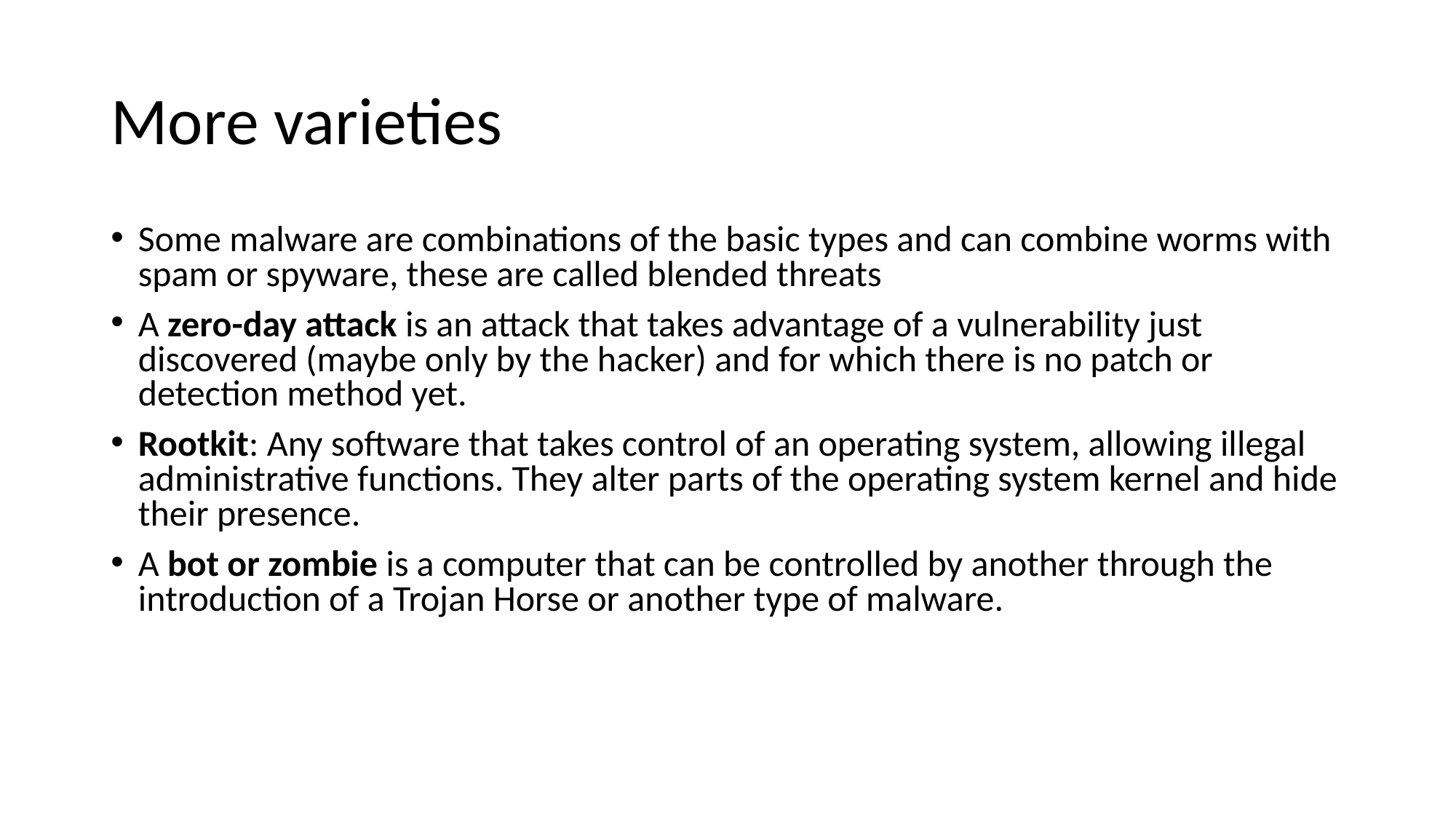

# More varieties
Some malware are combinations of the basic types and can combine worms with spam or spyware, these are called blended threats
A zero-day attack is an attack that takes advantage of a vulnerability just discovered (maybe only by the hacker) and for which there is no patch or detection method yet.
Rootkit: Any software that takes control of an operating system, allowing illegal  administrative functions. They alter parts of the operating system kernel and hide their presence.
A bot or zombie is a computer that can be controlled by another through the introduction of a Trojan Horse or another type of malware.